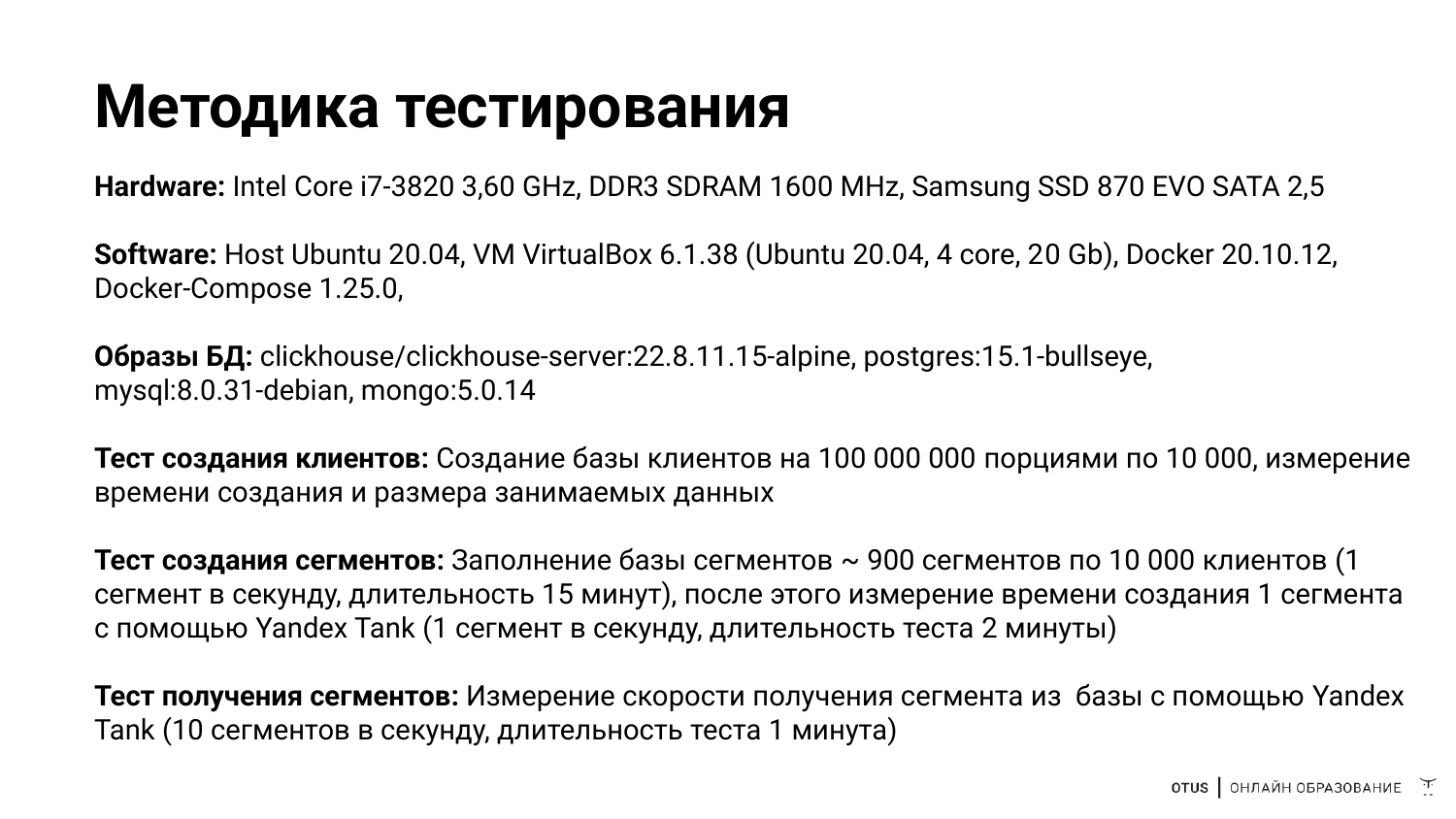

# Методика тестирования

Hardware: Intel Core i7-3820 3,60 GHz, DDR3 SDRAM 1600 MHz, Samsung SSD 870 EVO SATA 2,5

Software: Host Ubuntu 20.04, VM VirtualBox 6.1.38 (Ubuntu 20.04, 4 core, 20 Gb), Docker 20.10.12, Docker-Compose 1.25.0,

Образы БД: clickhouse/clickhouse-server:22.8.11.15-alpine, postgres:15.1-bullseye,
mysql:8.0.31-debian, mongo:5.0.14

Тест создания клиентов: Создание базы клиентов на 100 000 000 порциями по 10 000, измерение времени создания и размера занимаемых данных

Тест создания сегментов: Заполнение базы сегментов ~ 900 сегментов по 10 000 клиентов (1 сегмент в секунду, длительность 15 минут), после этого измерение времени создания 1 сегмента с помощью Yandex Tank (1 сегмент в секунду, длительность теста 2 минуты)

Тест получения сегментов: Измерение скорости получения сегмента из  базы с помощью Yandex Tank (10 сегментов в секунду, длительность теста 1 минута)